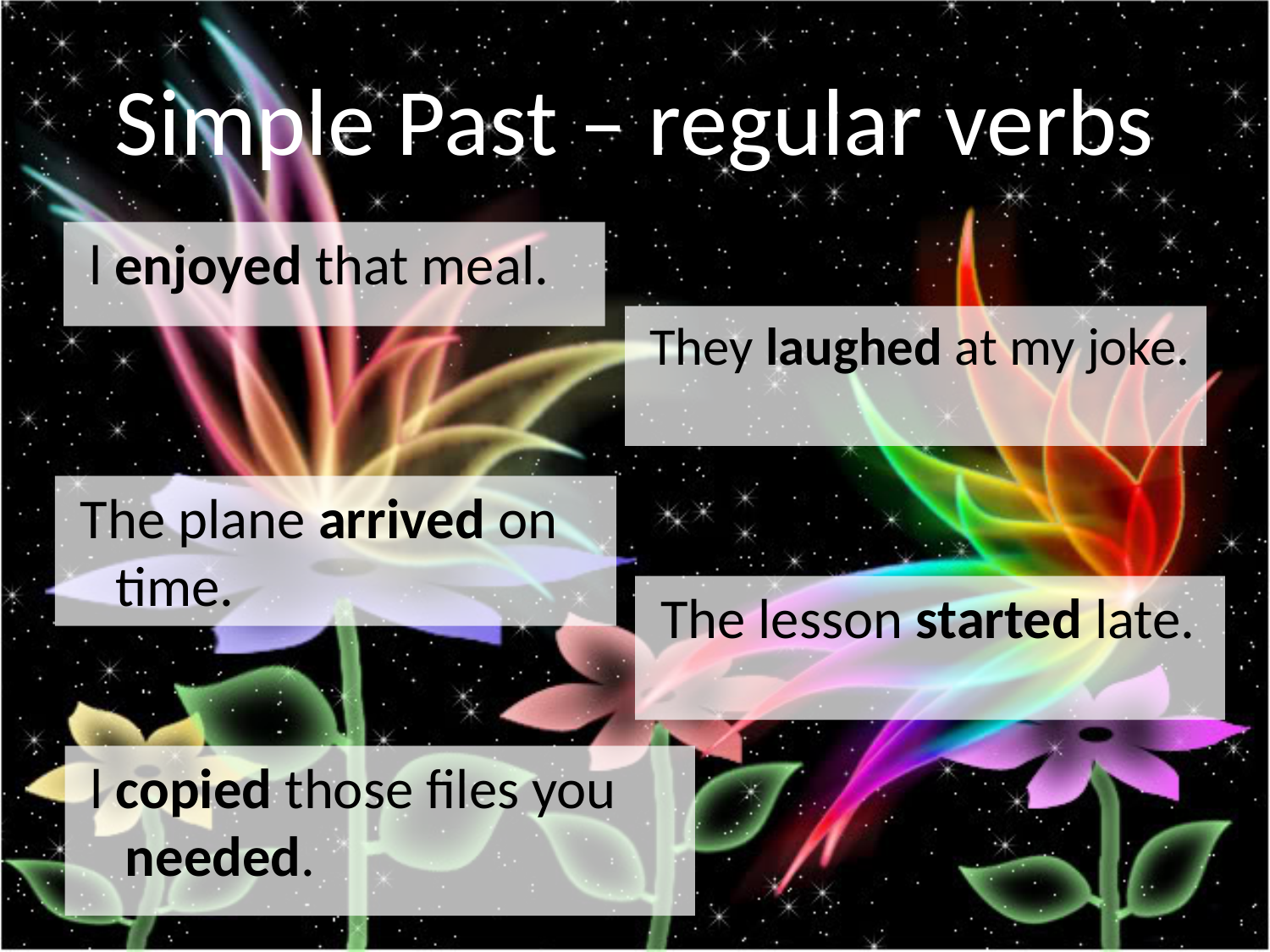

# Simple Past – regular verbs
 l enjoyed that meal.

 They laughed at my joke.

 The plane arrived on time.

 The lesson started late.

 l copied those files you needed.